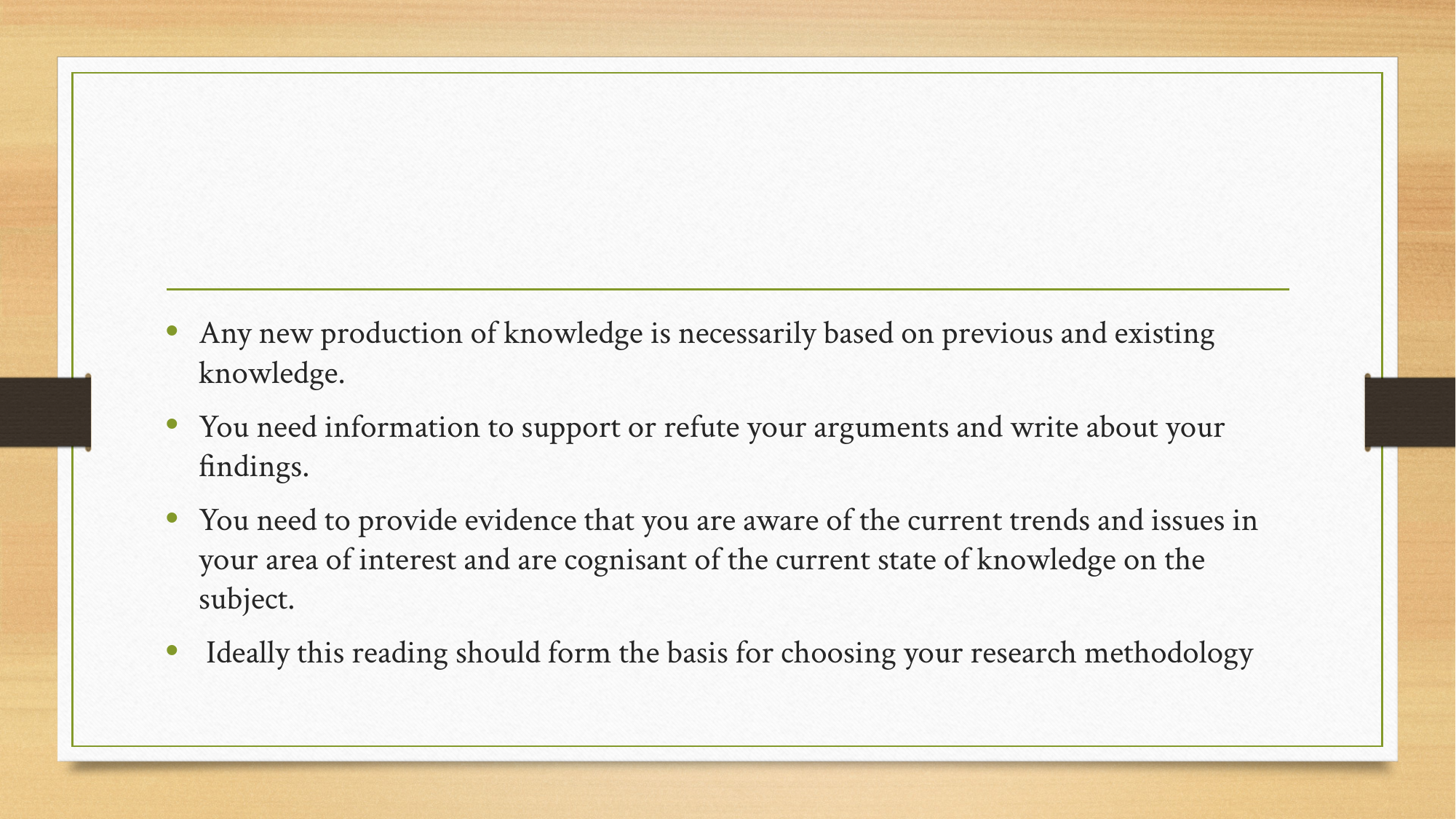

Any new production of knowledge is necessarily based on previous and existing knowledge.
You need information to support or refute your arguments and write about your findings.
You need to provide evidence that you are aware of the current trends and issues in your area of interest and are cognisant of the current state of knowledge on the subject.
 Ideally this reading should form the basis for choosing your research methodology